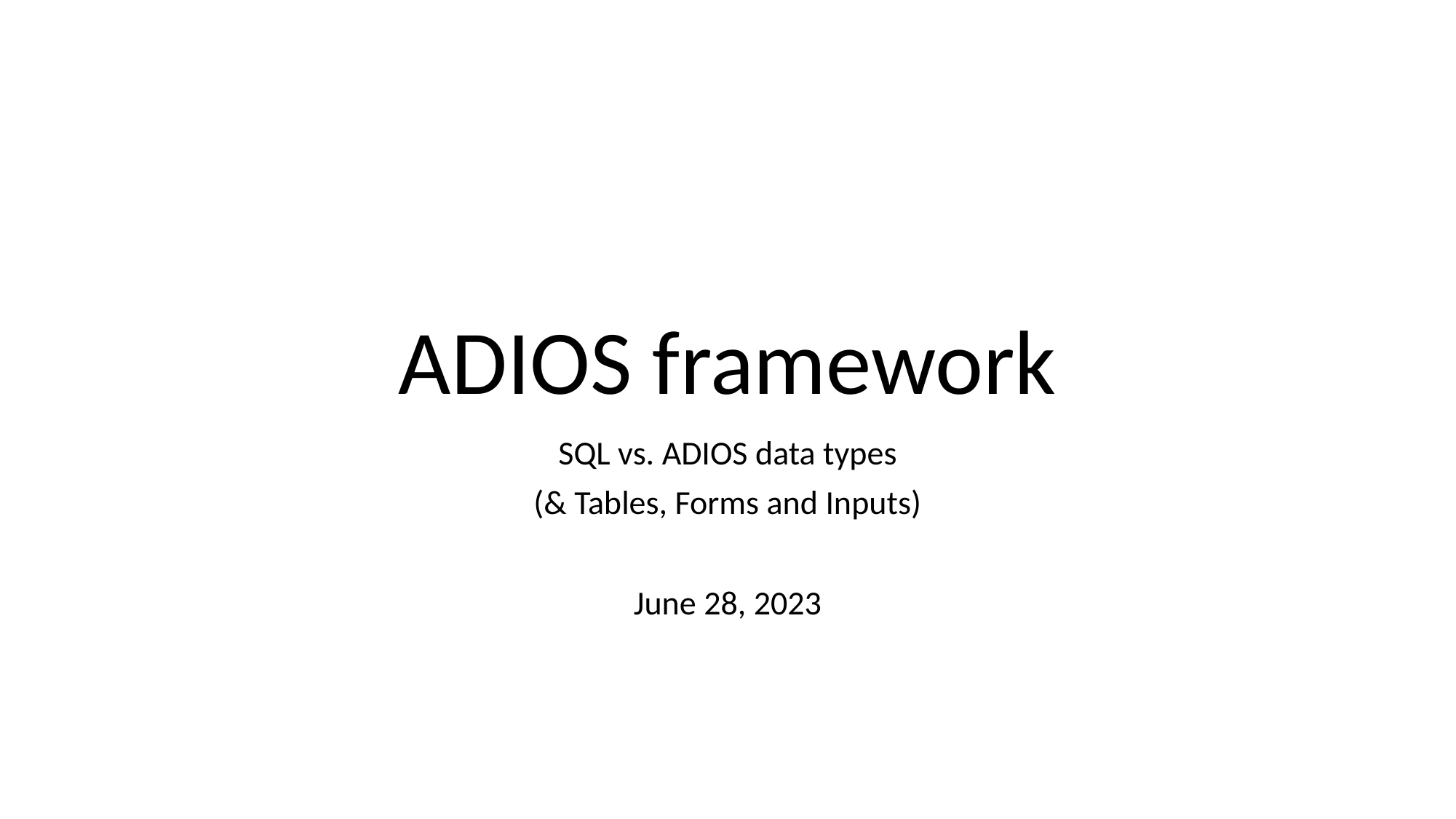

# ADIOS framework
SQL vs. ADIOS data types
(& Tables, Forms and Inputs)

June 28, 2023